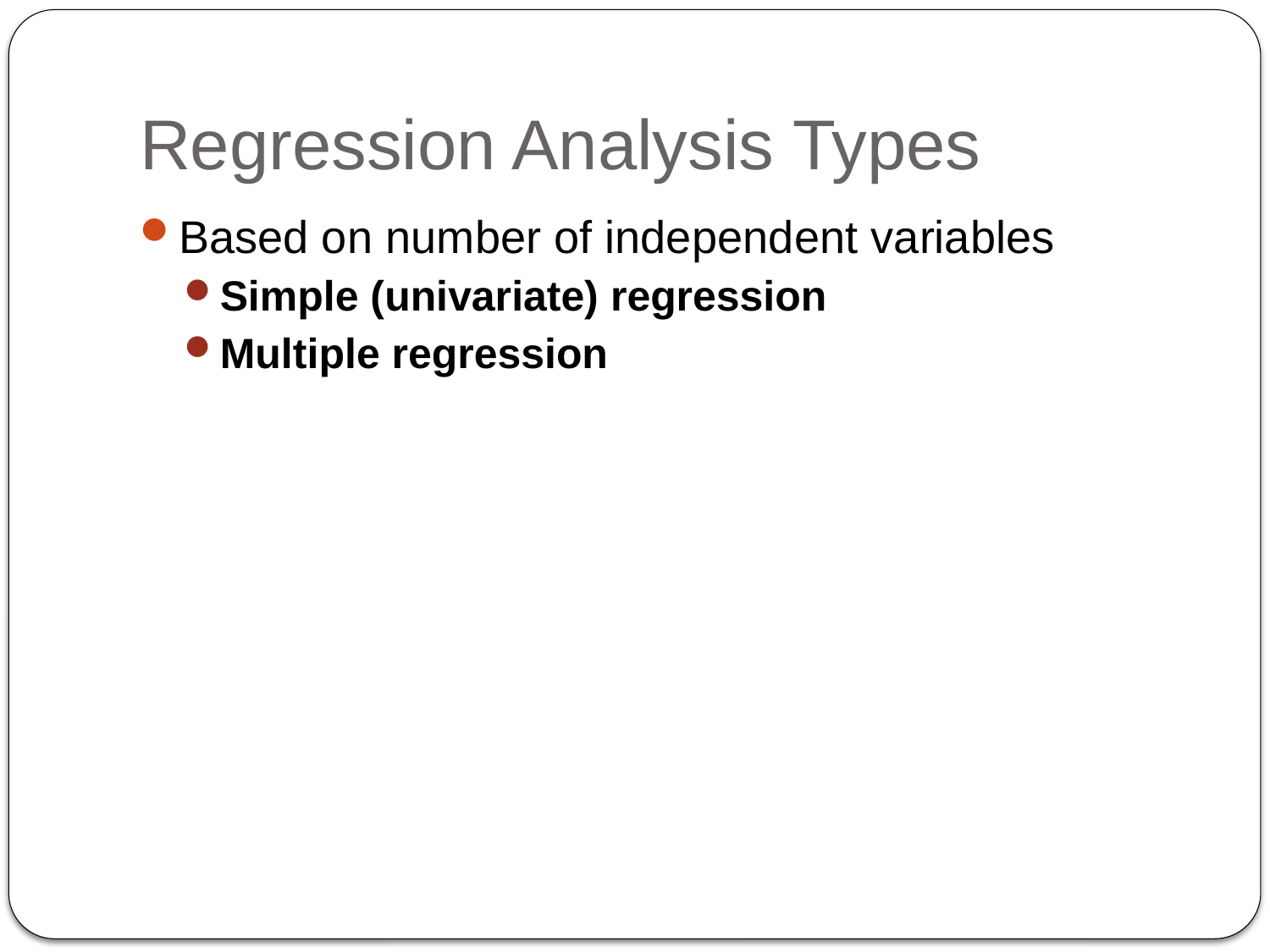

# Regression Analysis Types
Based on number of independent variables
Simple (univariate) regression
Multiple regression